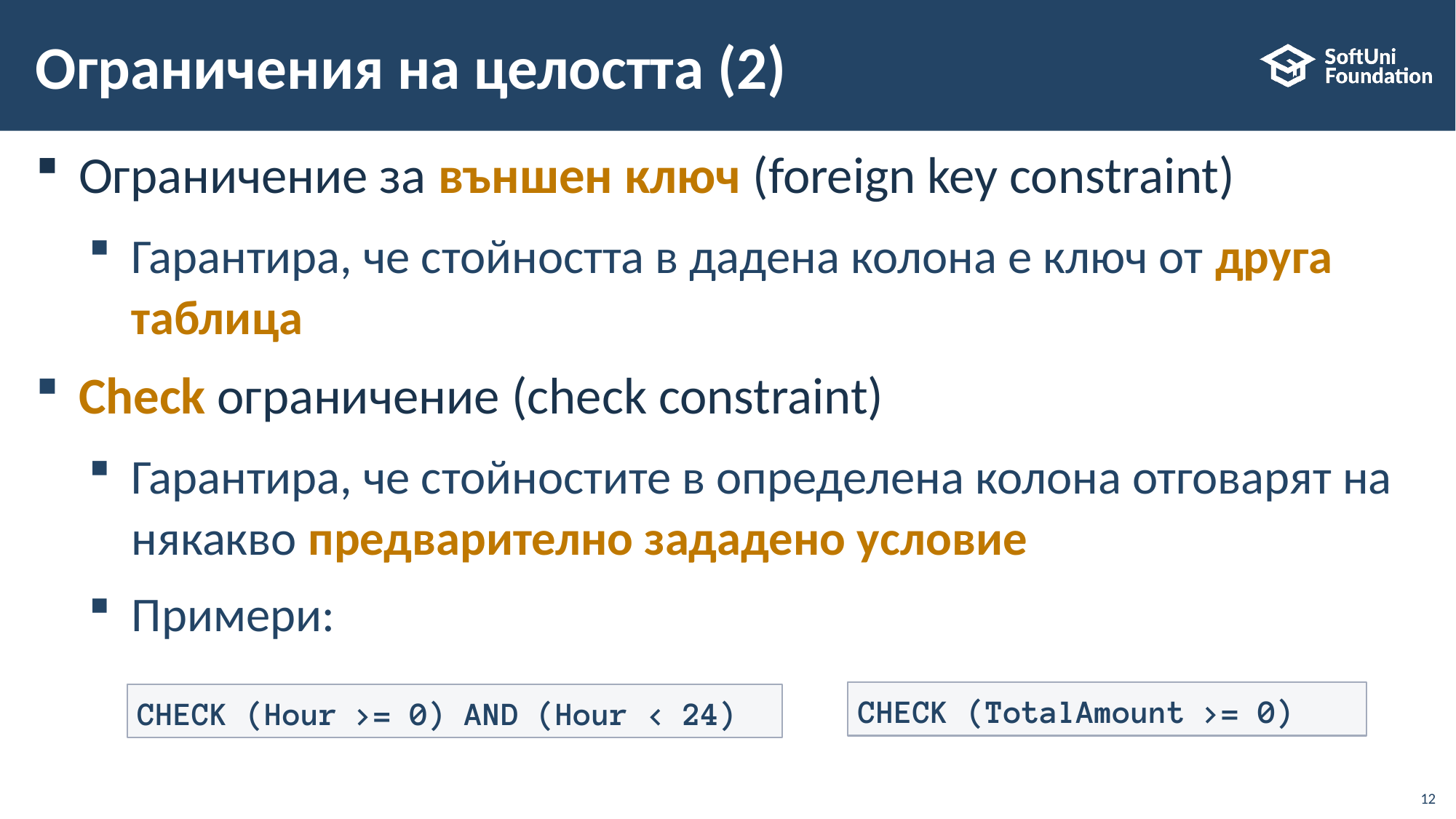

# Ограничения на целостта (2)
Ограничение за външен ключ (foreign key constraint)
Гарантира, че стойността в дадена колона е ключ от друга таблица
Check ограничение (check constraint)
Гарантира, че стойностите в определена колона отговарят на някакво предварително зададено условие
Примери:
CHECK (TotalAmount >= 0)
CHECK (Hour >= 0) AND (Hour < 24)
12